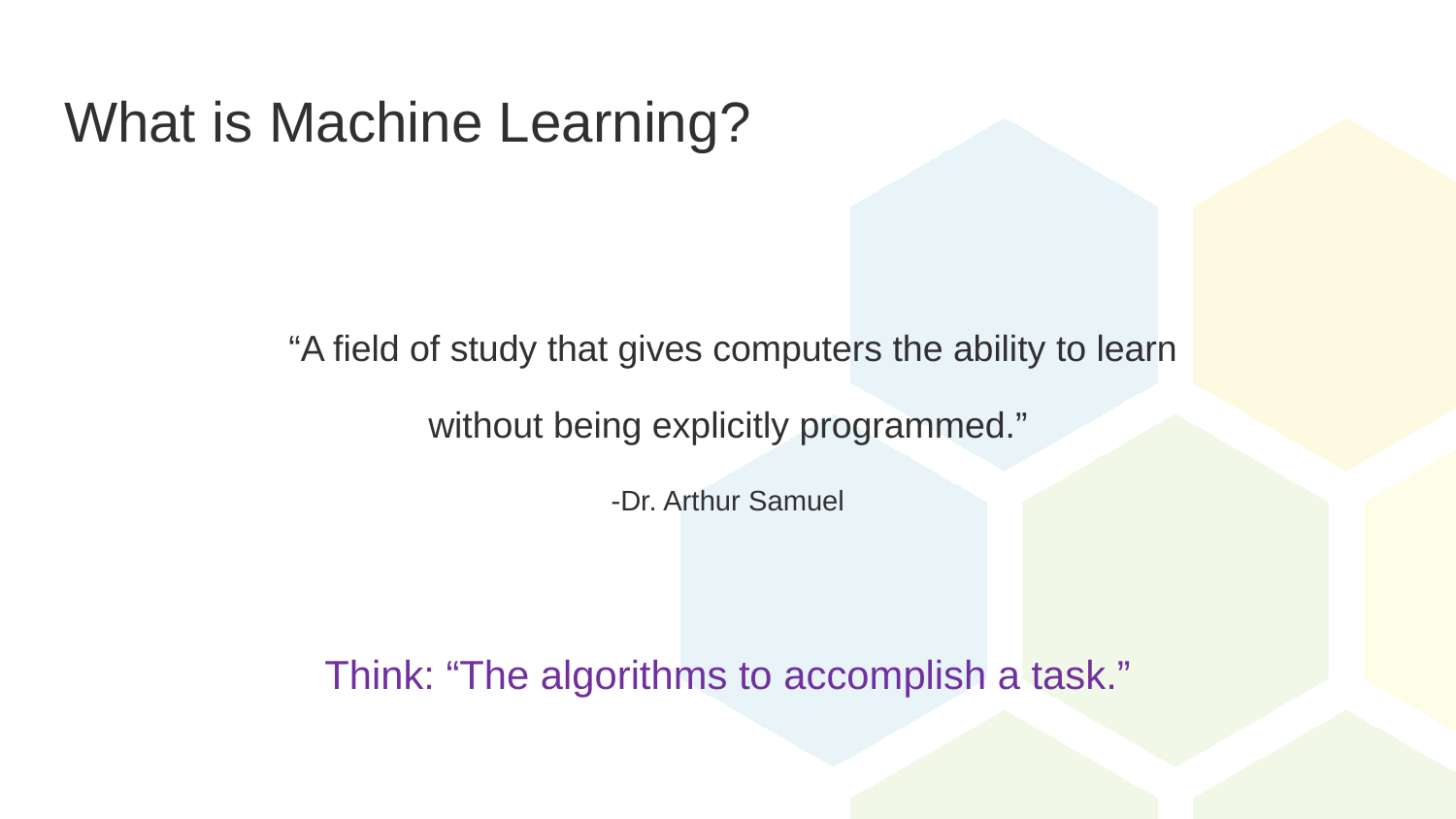

# What is Machine Learning?
 “A field of study that gives computers the ability to learn
without being explicitly programmed.”
-Dr. Arthur Samuel

Think: “The algorithms to accomplish a task.”